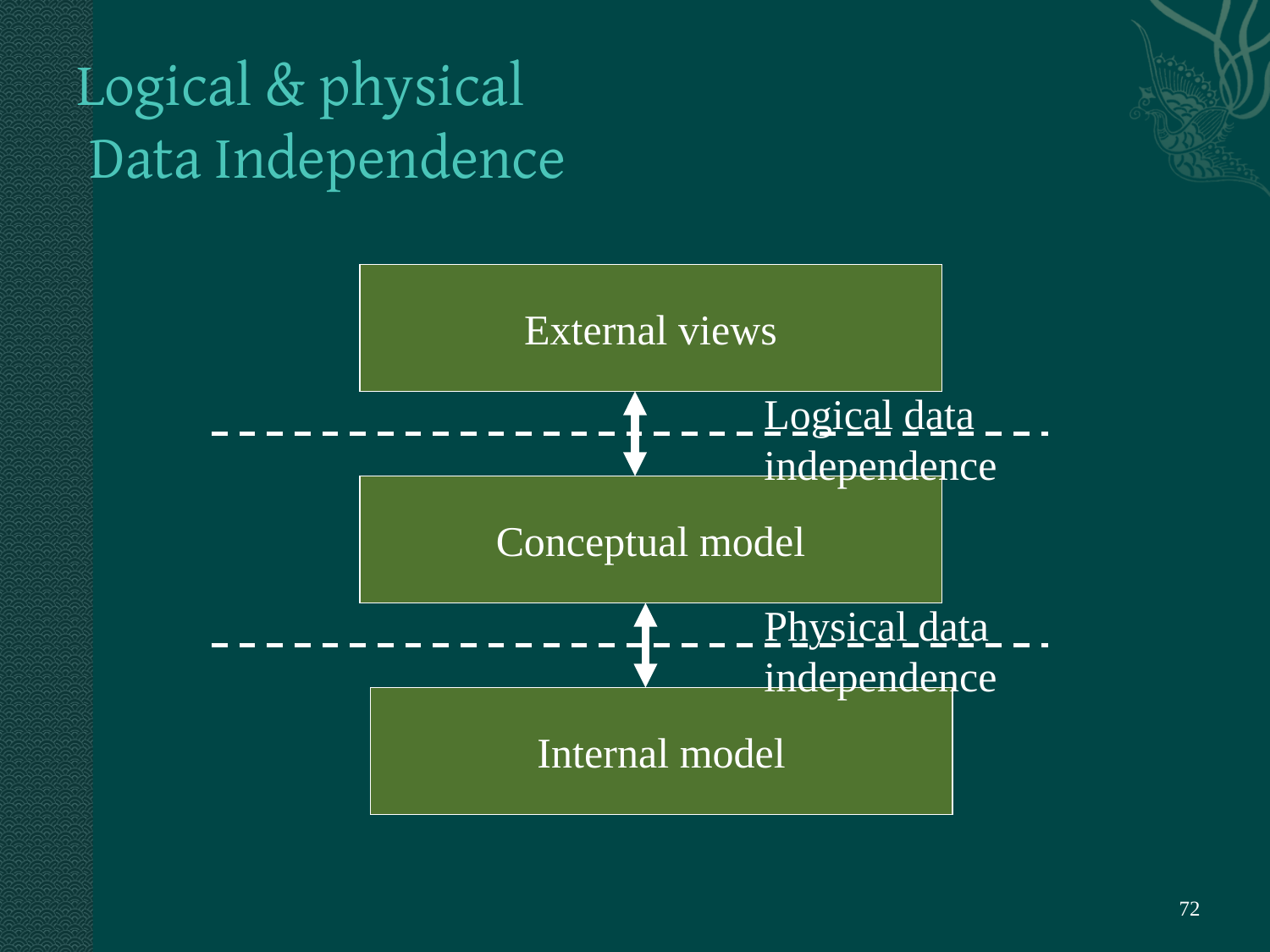

# Logical & physical Data Independence
External views
Logical data independence
Conceptual model
Physical data independence
Internal model
72